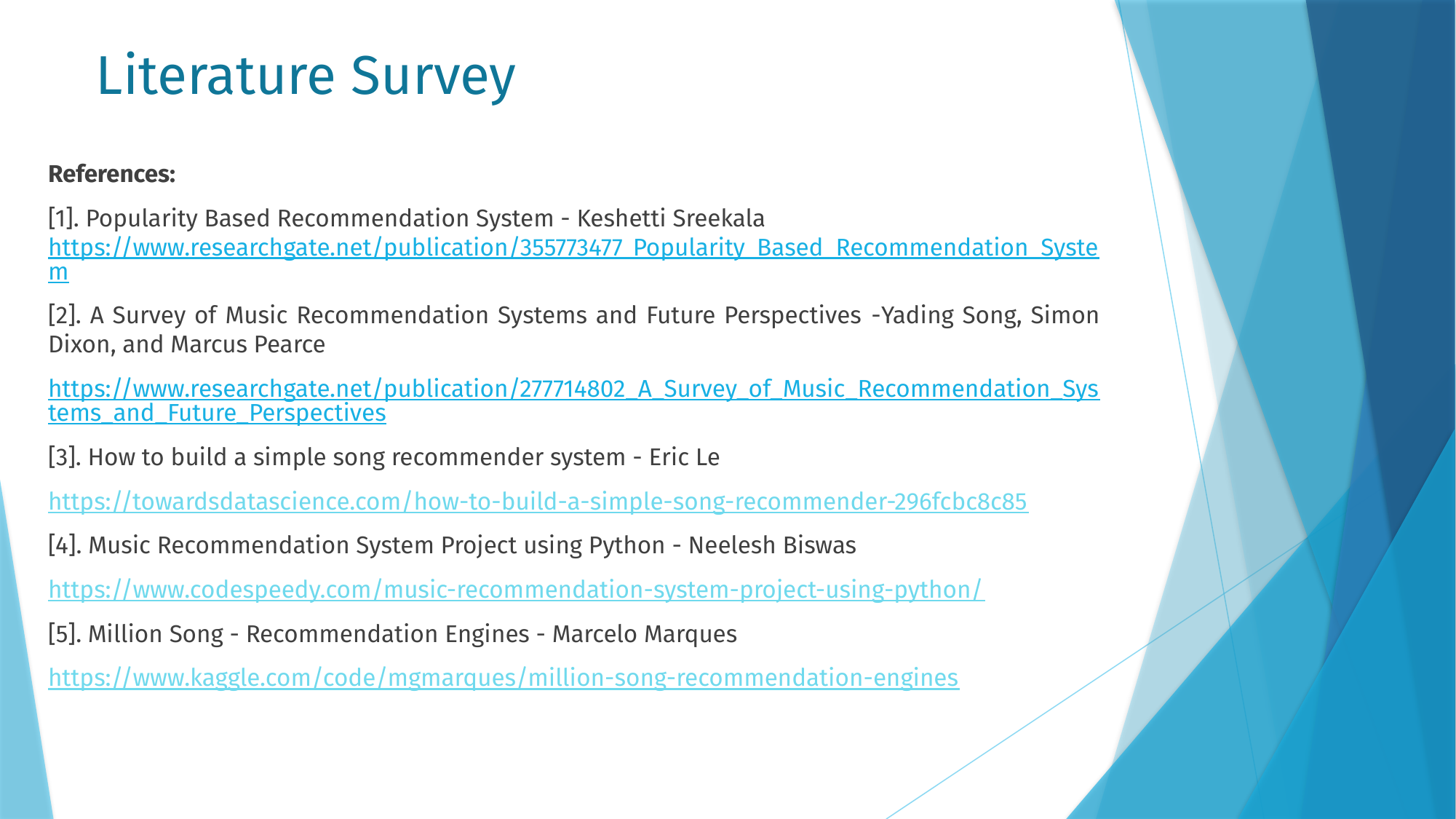

# Literature Survey
References:
[1]. Popularity Based Recommendation System - Keshetti Sreekala https://www.researchgate.net/publication/355773477_Popularity_Based_Recommendation_System
[2]. A Survey of Music Recommendation Systems and Future Perspectives -Yading Song, Simon Dixon, and Marcus Pearce
https://www.researchgate.net/publication/277714802_A_Survey_of_Music_Recommendation_Systems_and_Future_Perspectives
[3]. How to build a simple song recommender system - Eric Le
https://towardsdatascience.com/how-to-build-a-simple-song-recommender-296fcbc8c85
[4]. Music Recommendation System Project using Python - Neelesh Biswas
https://www.codespeedy.com/music-recommendation-system-project-using-python/
[5]. Million Song - Recommendation Engines - Marcelo Marques
https://www.kaggle.com/code/mgmarques/million-song-recommendation-engines